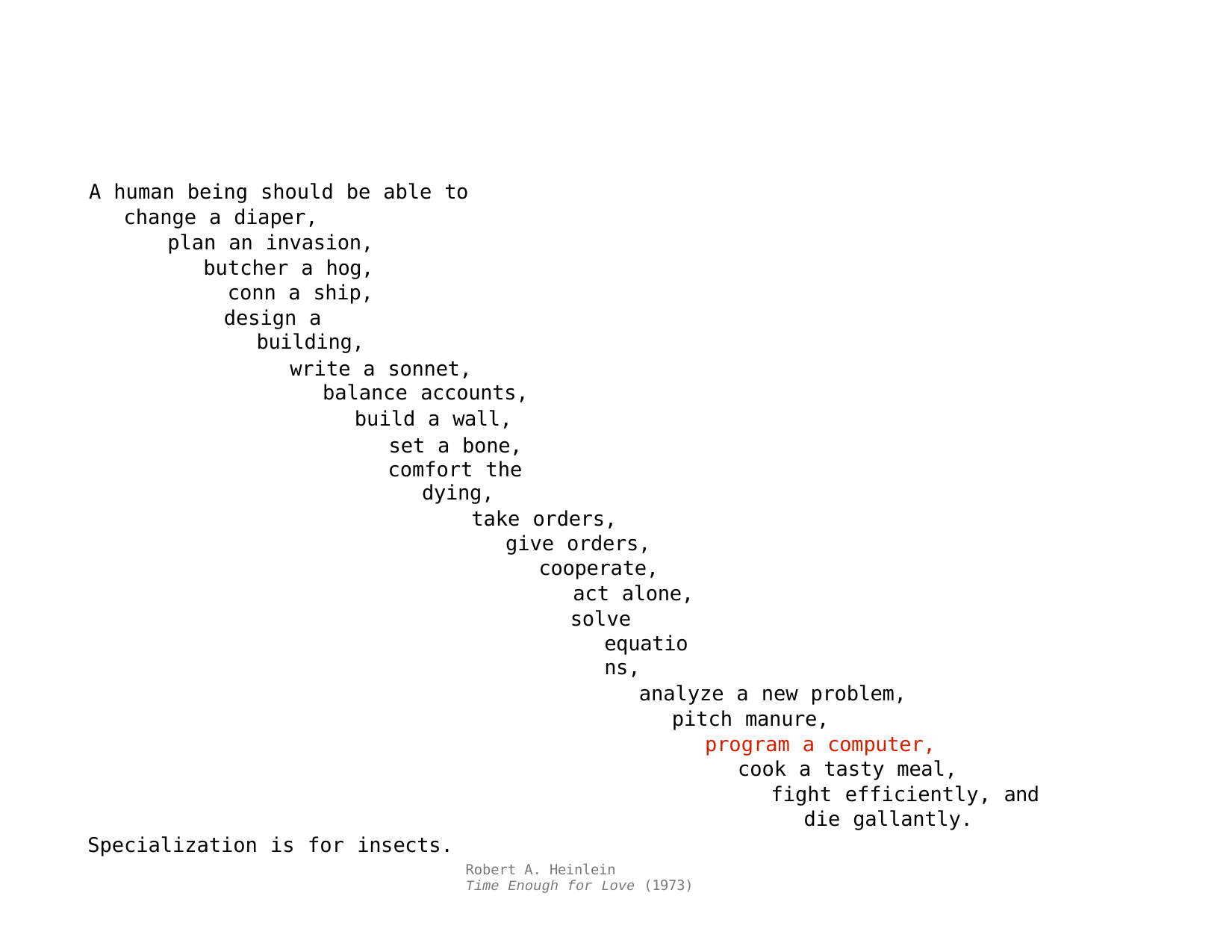

A human being should be able to change a diaper,
plan an invasion, butcher a hog, conn a ship,
design a building,
write a sonnet, balance accounts,
build a wall, set a bone,
comfort the dying,
take orders, give orders,
cooperate, act alone,
solve equations,
analyze a new problem, pitch manure,
program a computer, cook a tasty meal,
fight efficiently, and die gallantly.
Specialization is for insects.
Robert A. Heinlein
Time Enough for Love (1973)